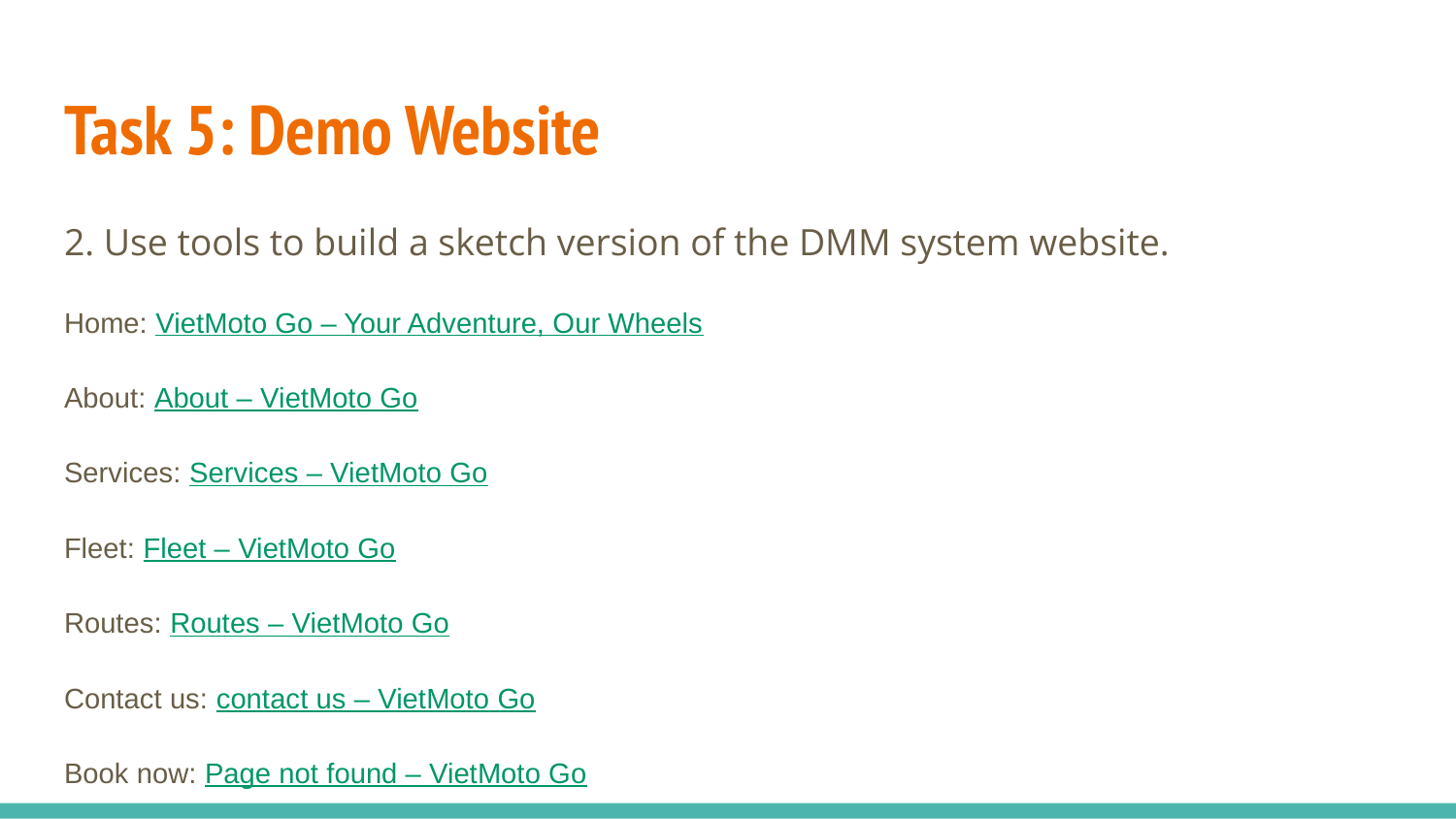

# Task 5: Demo Website
2. Use tools to build a sketch version of the DMM system website.
Home: VietMoto Go – Your Adventure, Our Wheels
About: About – VietMoto Go
Services: Services – VietMoto Go
Fleet: Fleet – VietMoto Go
Routes: Routes – VietMoto Go
Contact us: contact us – VietMoto Go
Book now: Page not found – VietMoto Go